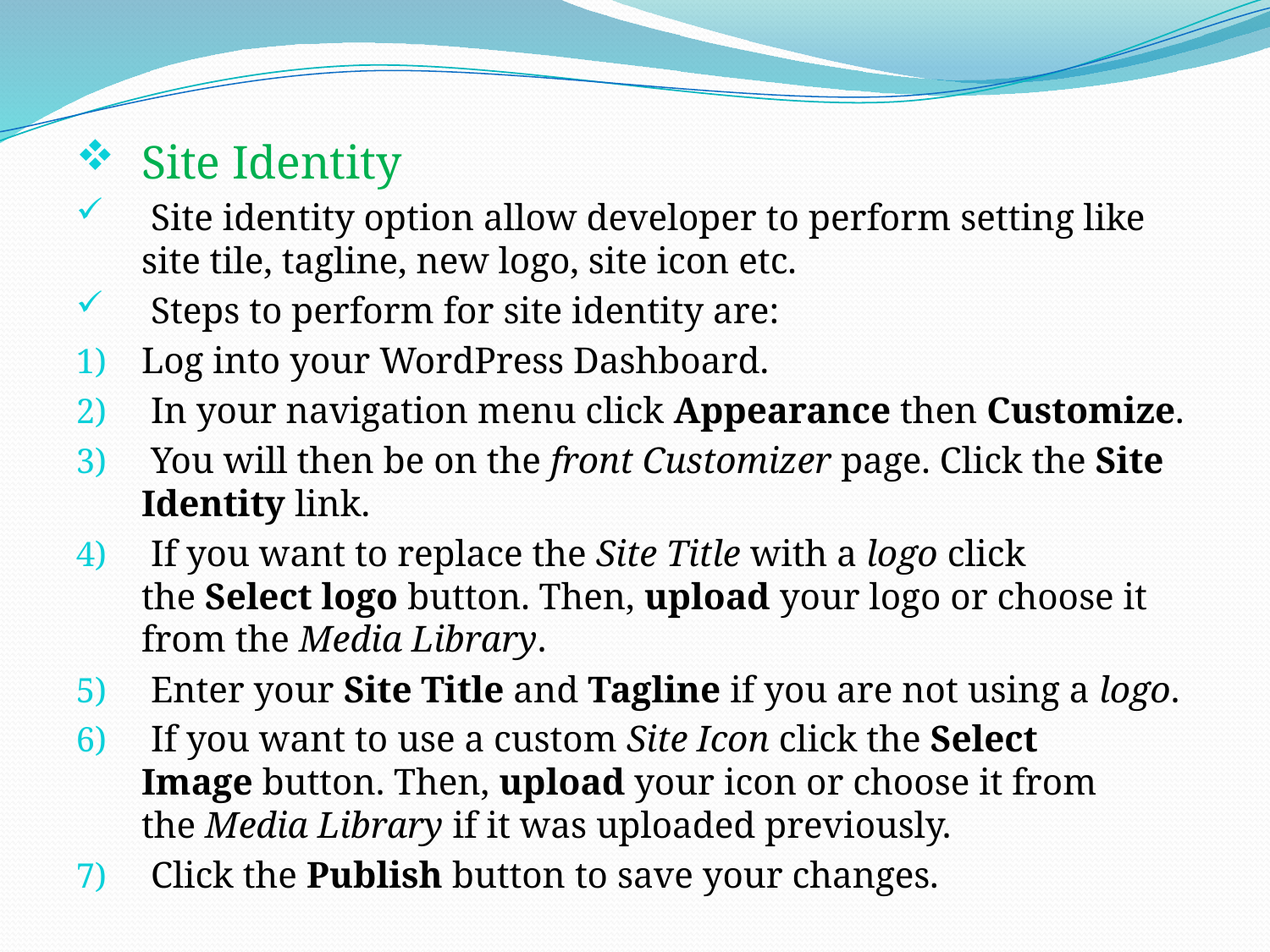

Site Identity
 Site identity option allow developer to perform setting like site tile, tagline, new logo, site icon etc.
 Steps to perform for site identity are:
Log into your WordPress Dashboard.
 In your navigation menu click Appearance then Customize.
 You will then be on the front Customizer page. Click the Site Identity link.
 If you want to replace the Site Title with a logo click the Select logo button. Then, upload your logo or choose it from the Media Library.
 Enter your Site Title and Tagline if you are not using a logo.
 If you want to use a custom Site Icon click the Select Image button. Then, upload your icon or choose it from the Media Library if it was uploaded previously.
 Click the Publish button to save your changes.